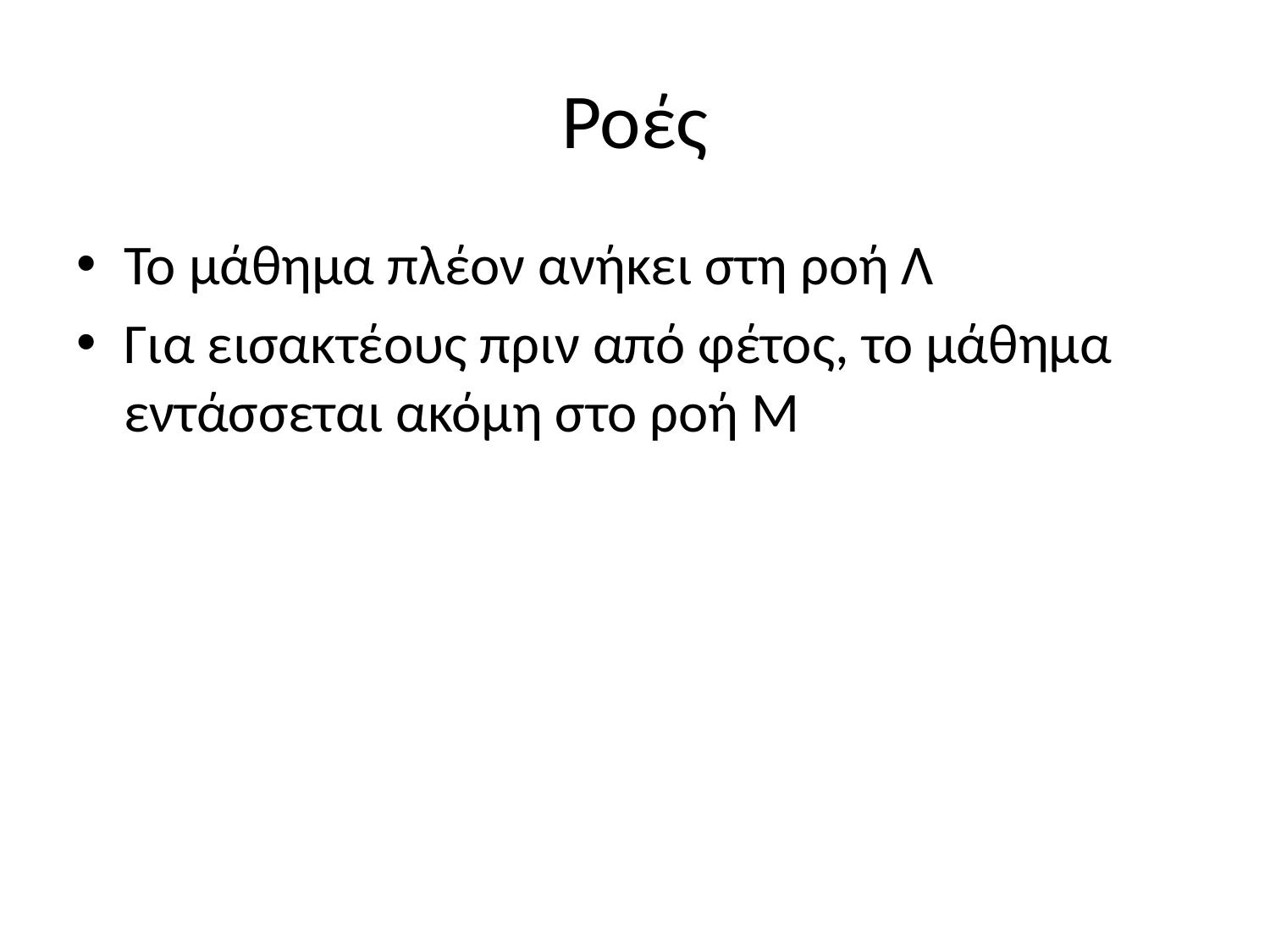

# Ροές
Το μάθημα πλέον ανήκει στη ροή Λ
Για εισακτέους πριν από φέτος, το μάθημα εντάσσεται ακόμη στο ροή Μ